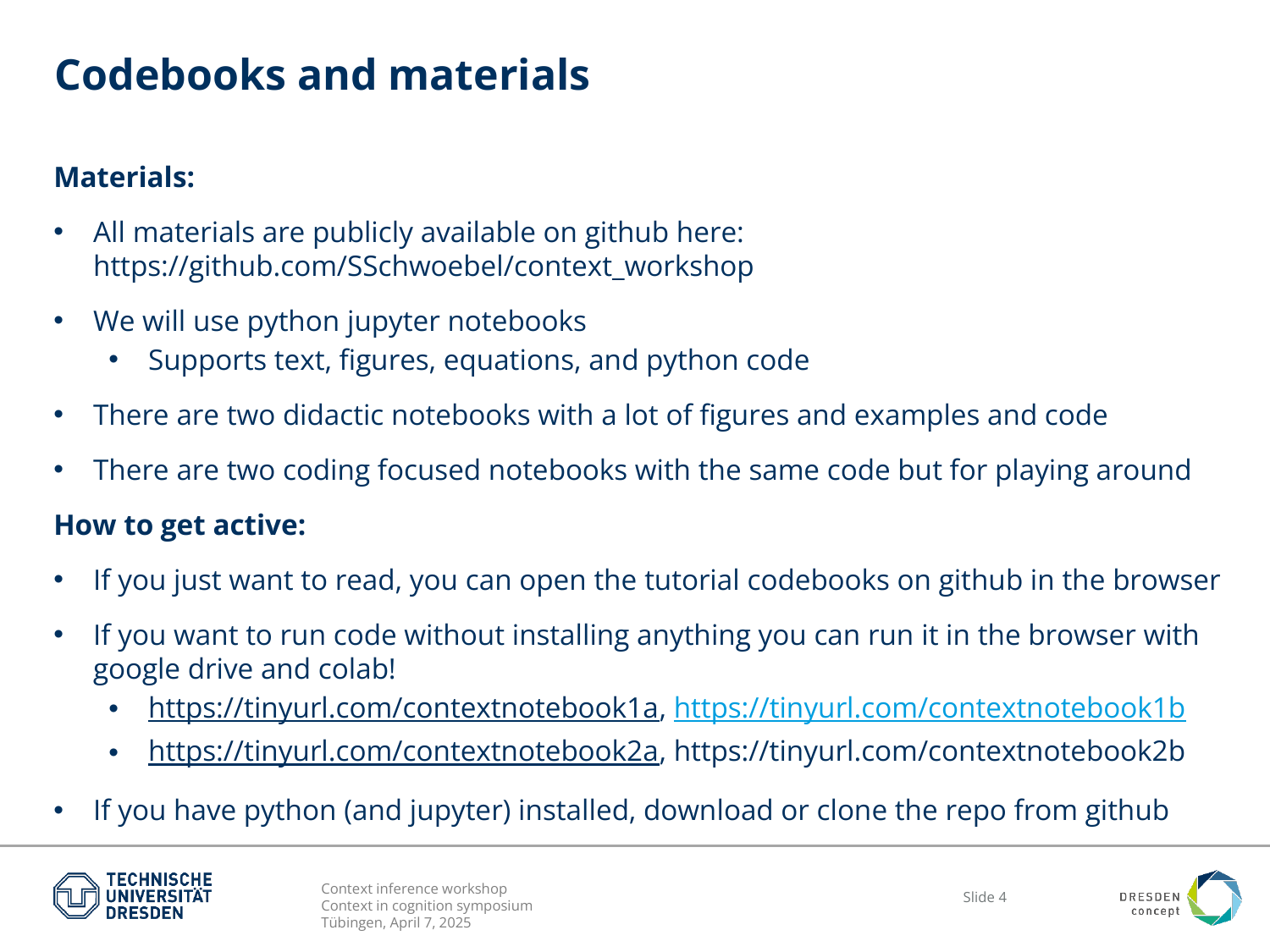

# Codebooks and materials
Materials:
All materials are publicly available on github here: https://github.com/SSchwoebel/context_workshop
We will use python jupyter notebooks
Supports text, figures, equations, and python code
There are two didactic notebooks with a lot of figures and examples and code
There are two coding focused notebooks with the same code but for playing around
How to get active:
If you just want to read, you can open the tutorial codebooks on github in the browser
If you want to run code without installing anything you can run it in the browser with google drive and colab!
https://tinyurl.com/contextnotebook1a, https://tinyurl.com/contextnotebook1b
https://tinyurl.com/contextnotebook2a, https://tinyurl.com/contextnotebook2b
If you have python (and jupyter) installed, download or clone the repo from github